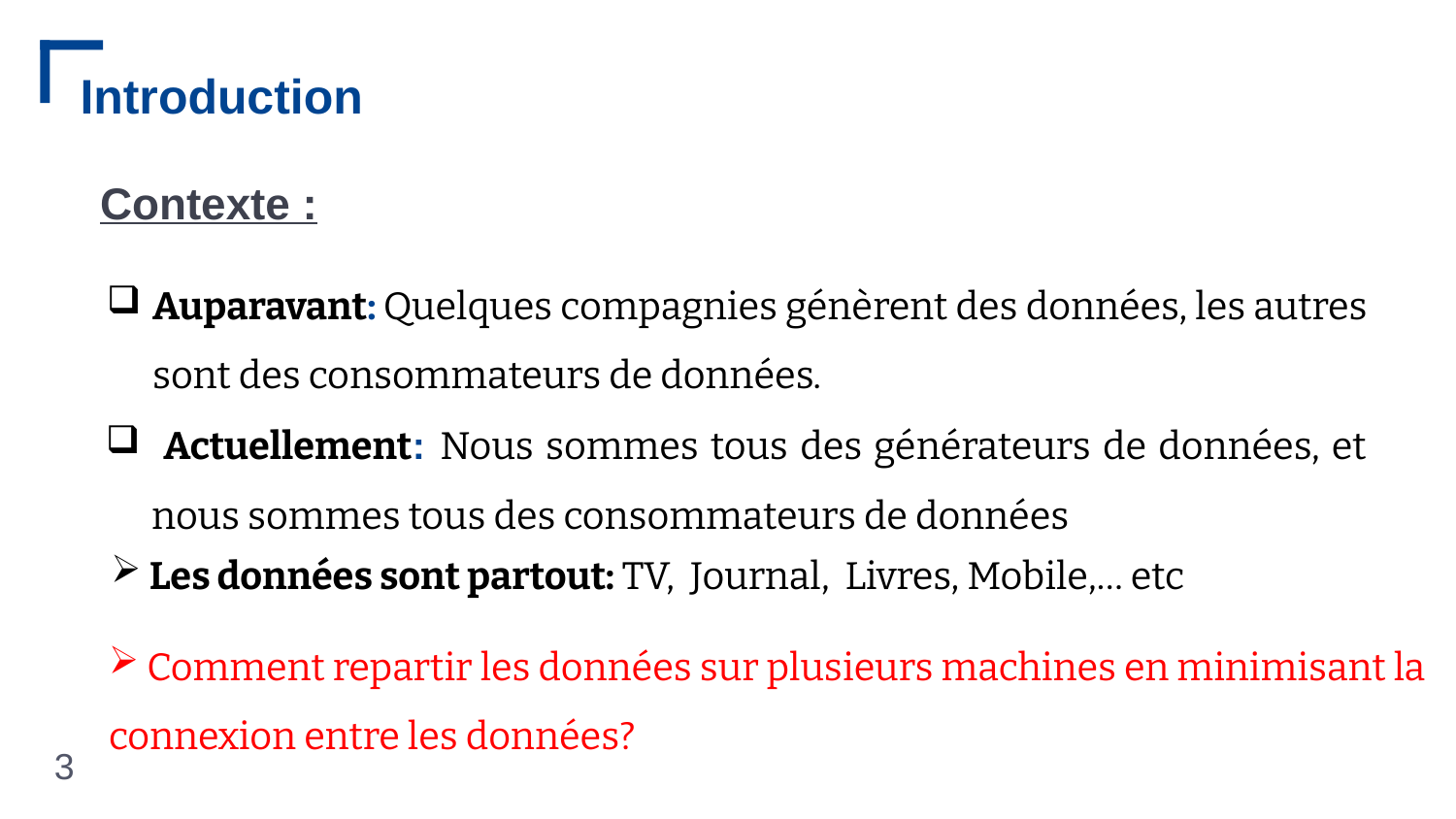

# Introduction
Contexte :
Auparavant: Quelques compagnies génèrent des données, les autres sont des consommateurs de données.
 Actuellement: Nous sommes tous des générateurs de données, et nous sommes tous des consommateurs de données

 Les données sont partout: TV,  Journal,  Livres, Mobile,… etc
 Comment repartir les données sur plusieurs machines en minimisant la connexion entre les données?
3